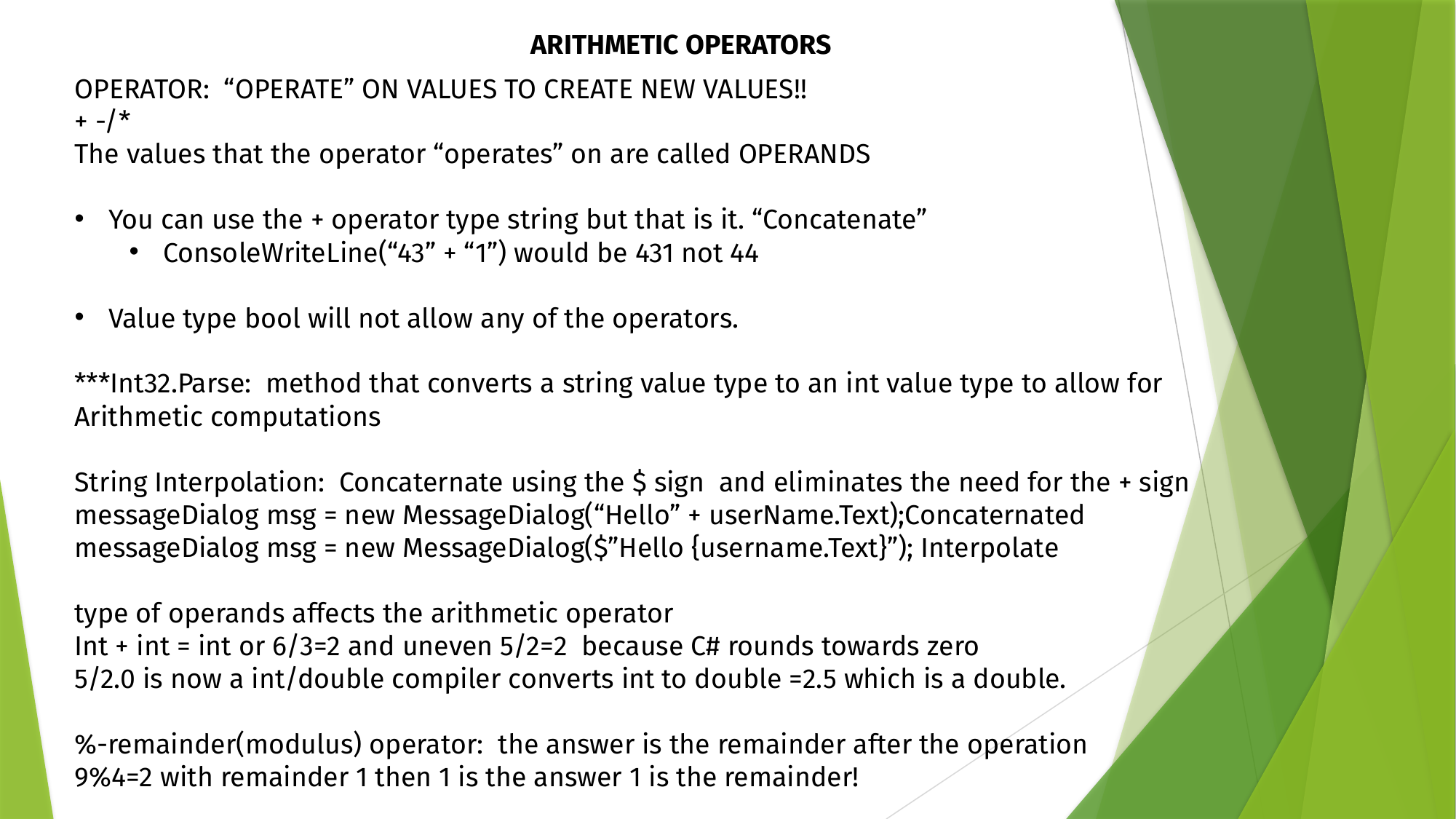

ARITHMETIC OPERATORS
OPERATOR:  “OPERATE” ON VALUES TO CREATE NEW VALUES!!
+ -/*
The values that the operator “operates” on are called OPERANDS

You can use the + operator type string but that is it. “Concatenate”
ConsoleWriteLine(“43” + “1”) would be 431 not 44

Value type bool will not allow any of the operators.

***Int32.Parse:  method that converts a string value type to an int value type to allow for
Arithmetic computations

String Interpolation:  Concaternate using the $ sign  and eliminates the need for the + sign
messageDialog msg = new MessageDialog(“Hello” + userName.Text);Concaternated
messageDialog msg = new MessageDialog($”Hello {username.Text}”); Interpolate

type of operands affects the arithmetic operator
Int + int = int or 6/3=2 and uneven 5/2=2  because C# rounds towards zero
5/2.0 is now a int/double compiler converts int to double =2.5 which is a double.

%-remainder(modulus) operator:  the answer is the remainder after the operation
9%4=2 with remainder 1 then 1 is the answer 1 is the remainder!